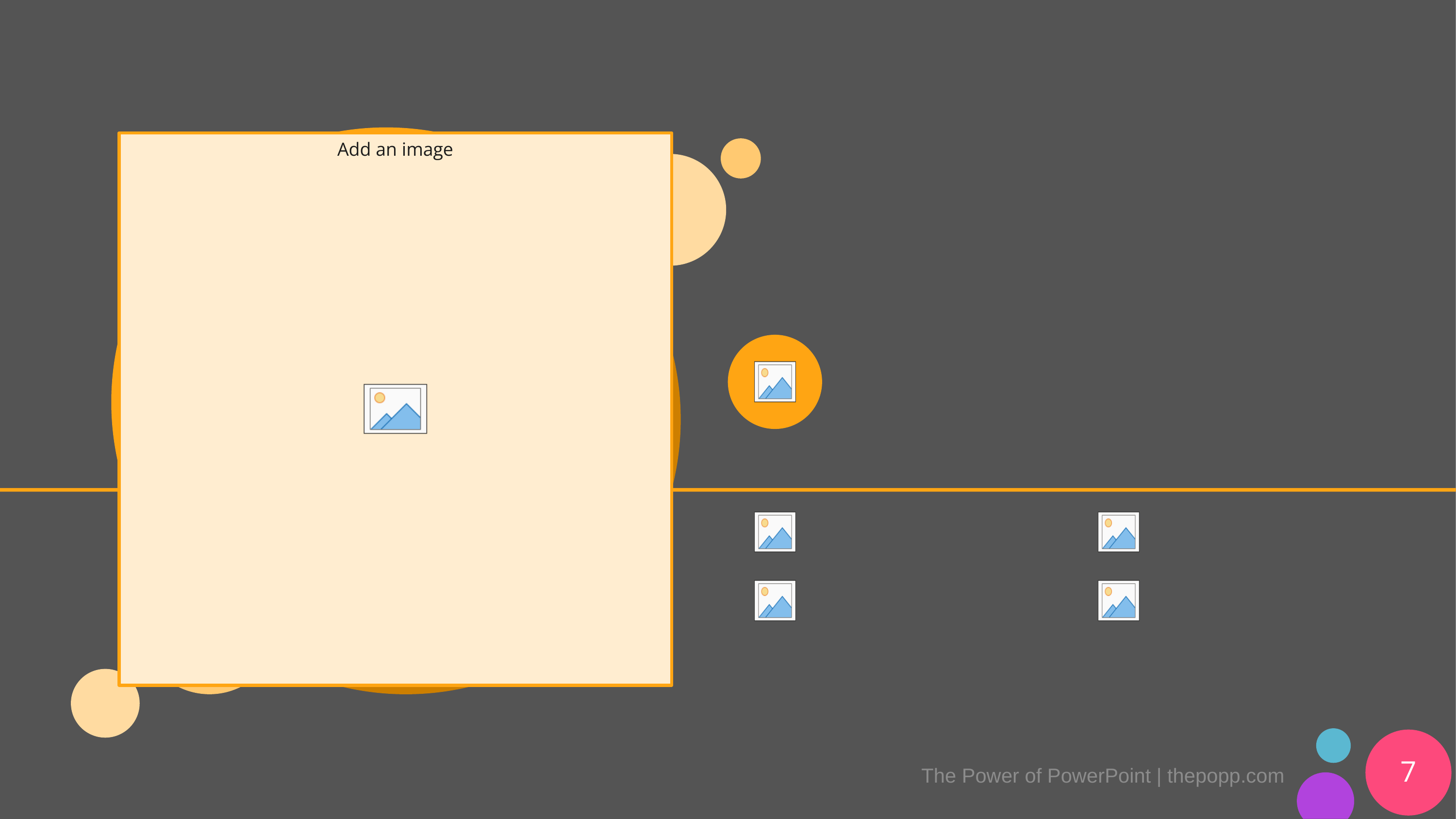

#

7
The Power of PowerPoint | thepopp.com